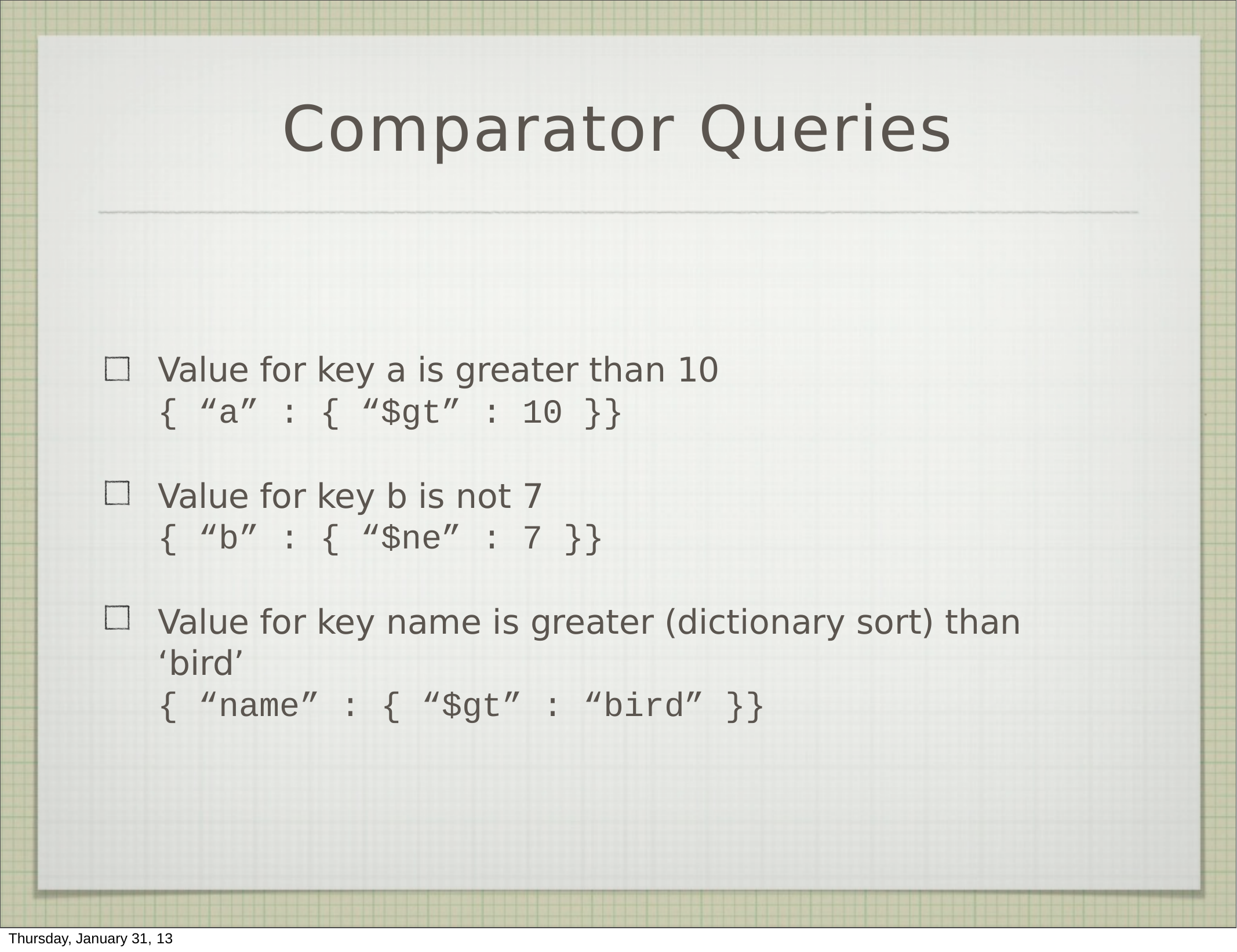

# Comparator Queries
Value for key a is greater than 10
{ “a” : { “$gt” : 10 }}

Value for key b is not 7
{ “b” : { “$ne” : 7 }}

Value for key name is greater (dictionary sort) than  ‘bird’
{ “name” : { “$gt” : “bird” }}

Thursday, January 31, 13